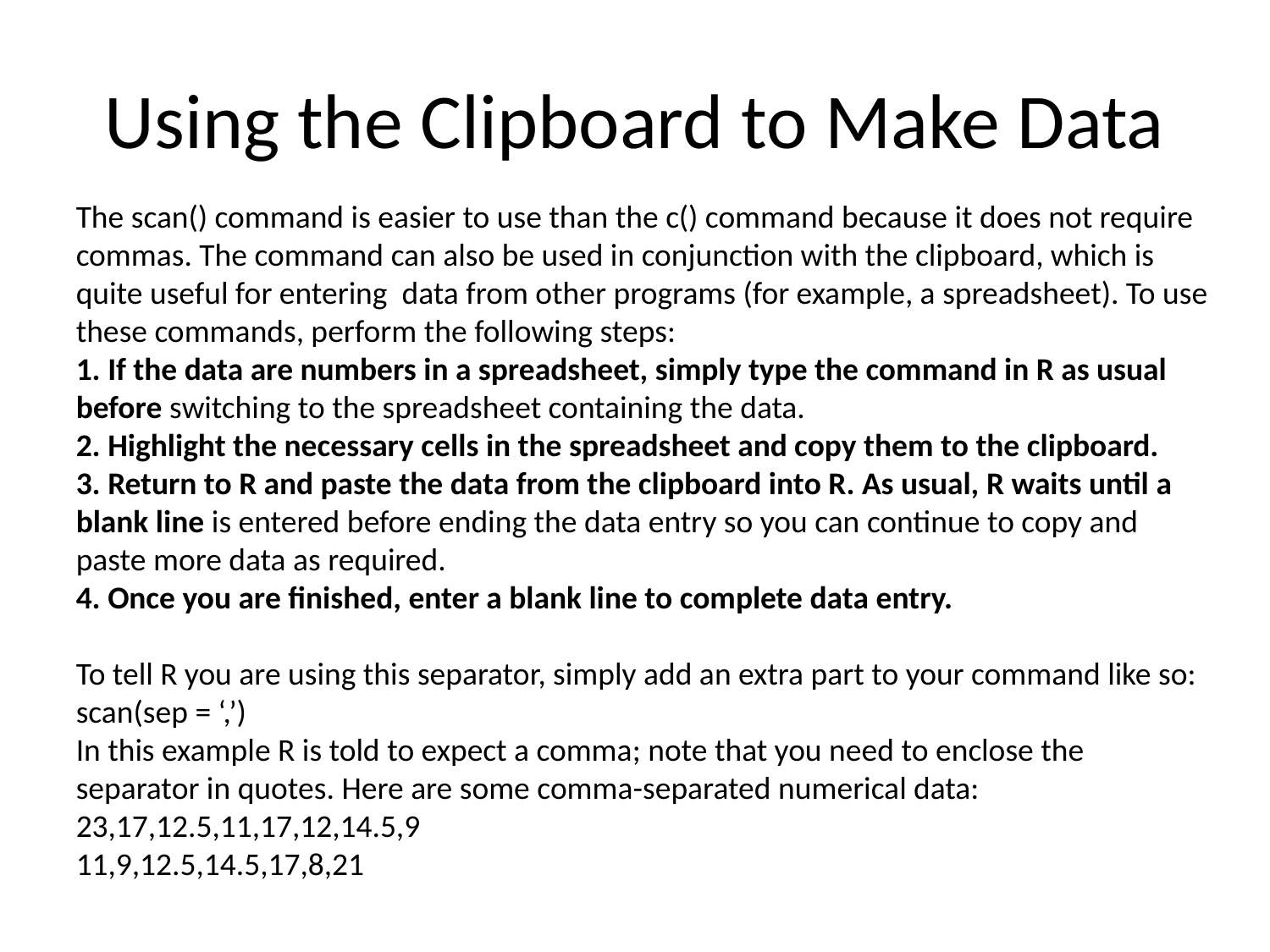

# Using the Clipboard to Make Data
The scan() command is easier to use than the c() command because it does not require commas. The command can also be used in conjunction with the clipboard, which is quite useful for entering  data from other programs (for example, a spreadsheet). To use these commands, perform the following steps:
1. If the data are numbers in a spreadsheet, simply type the command in R as usual before switching to the spreadsheet containing the data.
2. Highlight the necessary cells in the spreadsheet and copy them to the clipboard.
3. Return to R and paste the data from the clipboard into R. As usual, R waits until a blank line is entered before ending the data entry so you can continue to copy and paste more data as required.
4. Once you are finished, enter a blank line to complete data entry.

To tell R you are using this separator, simply add an extra part to your command like so:
scan(sep = ‘,’)
In this example R is told to expect a comma; note that you need to enclose the separator in quotes. Here are some comma-separated numerical data:
23,17,12.5,11,17,12,14.5,9
11,9,12.5,14.5,17,8,21